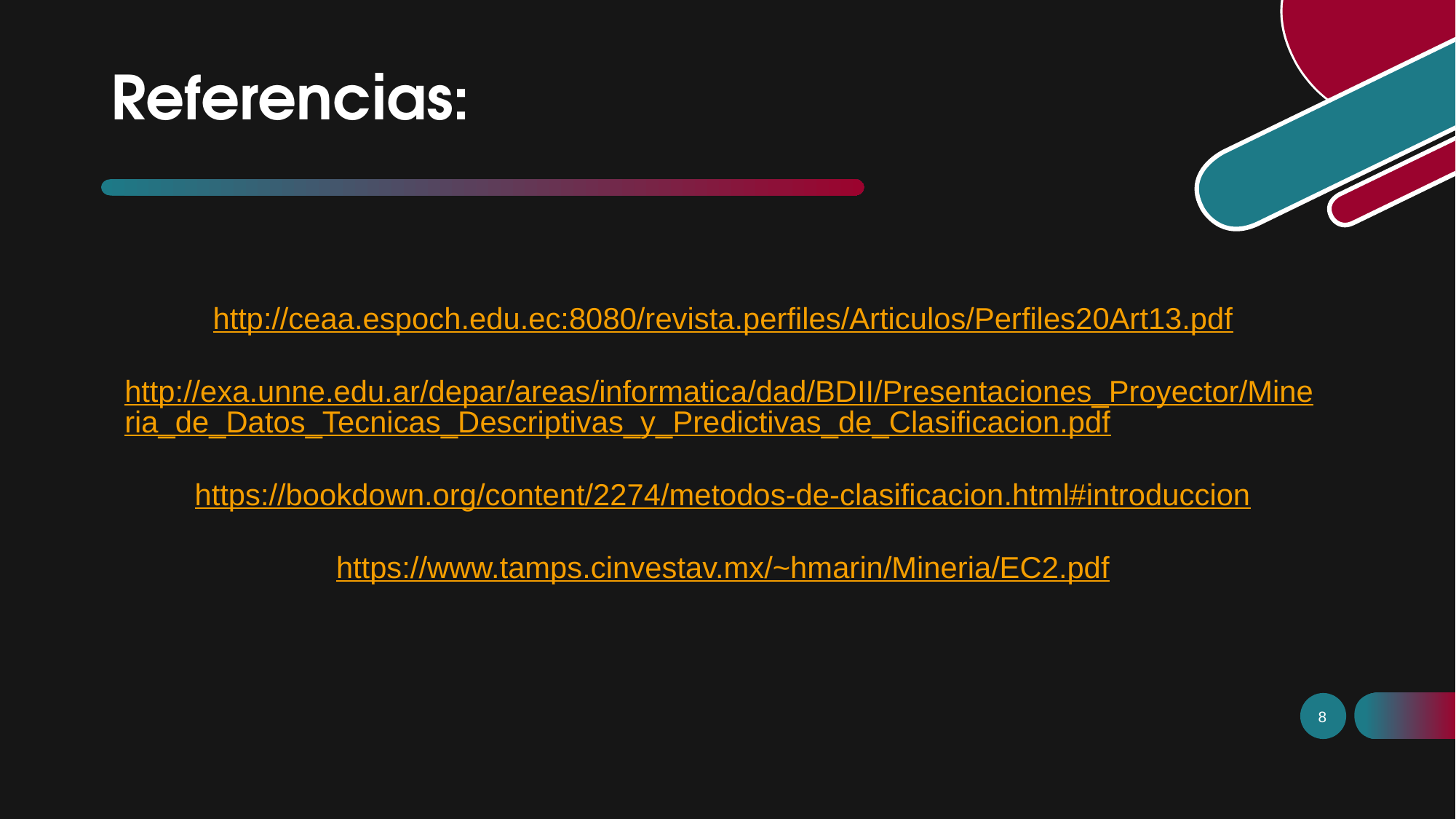

# Referencias:
http://ceaa.espoch.edu.ec:8080/revista.perfiles/Articulos/Perfiles20Art13.pdf

http://exa.unne.edu.ar/depar/areas/informatica/dad/BDII/Presentaciones_Proyector/Mineria_de_Datos_Tecnicas_Descriptivas_y_Predictivas_de_Clasificacion.pdf

https://bookdown.org/content/2274/metodos-de-clasificacion.html#introduccion

https://www.tamps.cinvestav.mx/~hmarin/Mineria/EC2.pdf

8